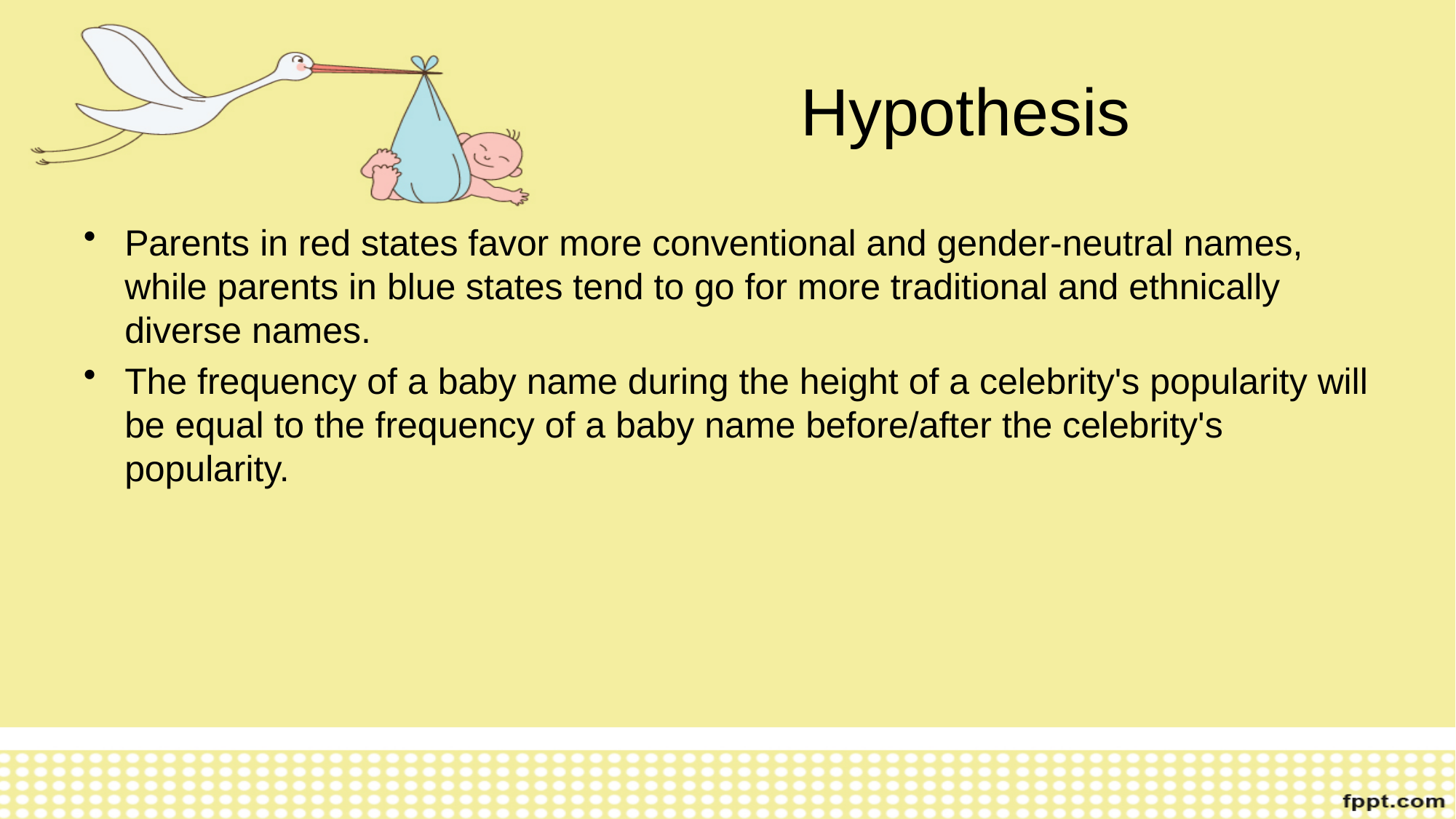

# Hypothesis
Parents in red states favor more conventional and gender-neutral names, while parents in blue states tend to go for more traditional and ethnically diverse names.
The frequency of a baby name during the height of a celebrity's popularity will be equal to the frequency of a baby name before/after the celebrity's popularity.